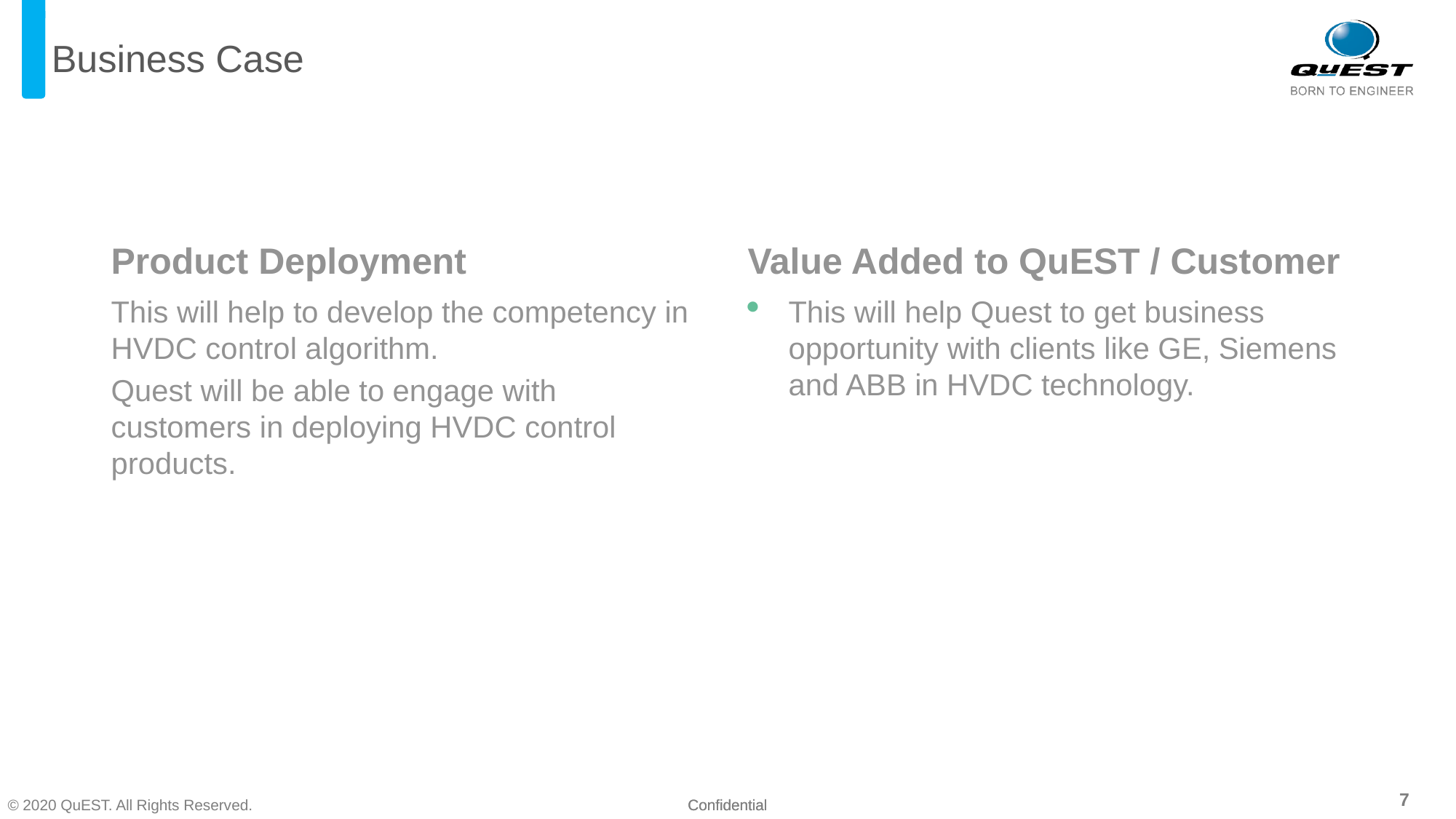

# Business Case
Product Deployment
Value Added to QuEST / Customer
This will help to develop the competency in HVDC control algorithm.
Quest will be able to engage with customers in deploying HVDC control products.
This will help Quest to get business opportunity with clients like GE, Siemens and ABB in HVDC technology.